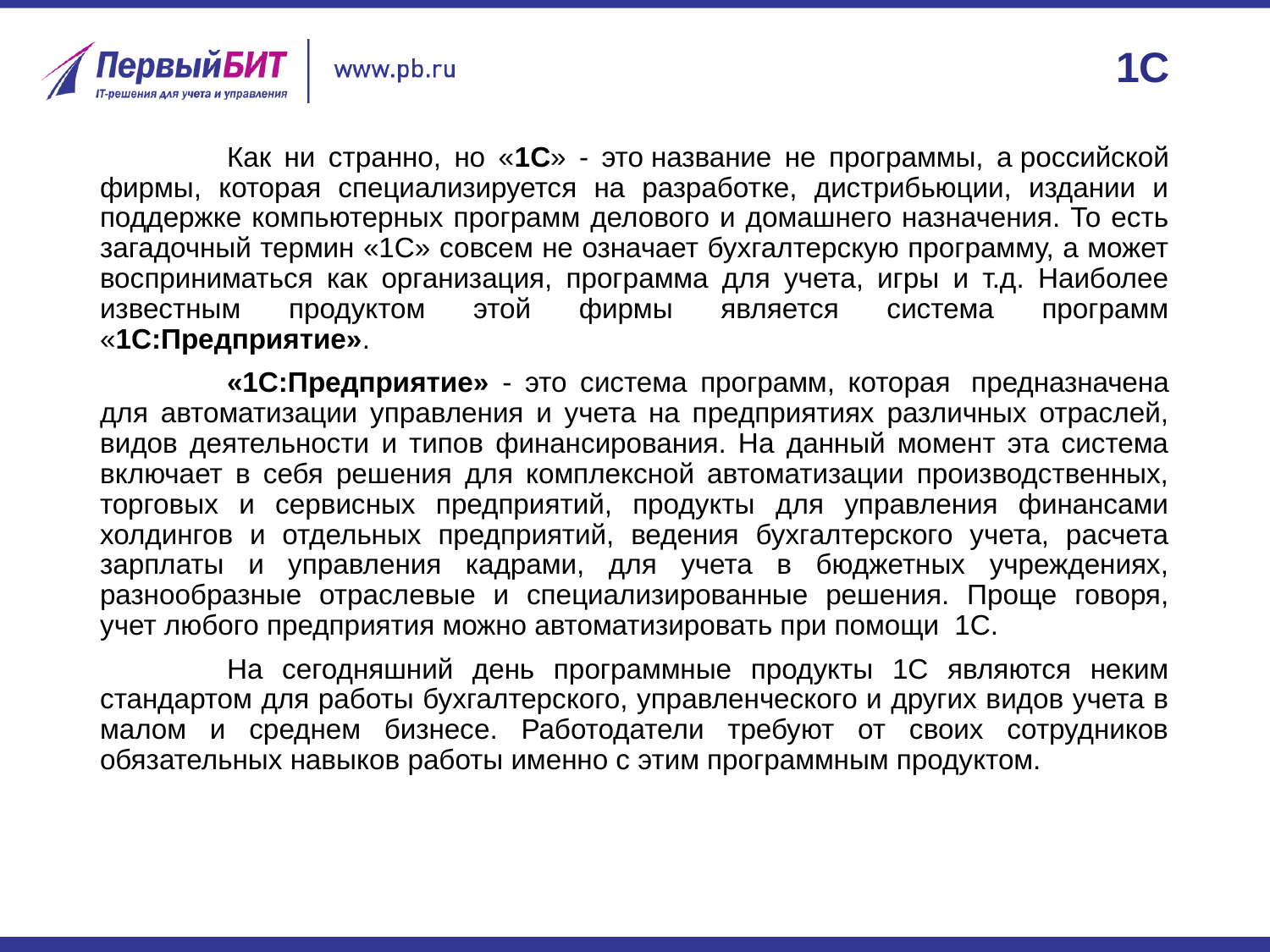

# 1С
	Как ни странно, но «1С» - это название не программы, а российской фирмы, которая специализируется на разработке, дистрибьюции, издании и поддержке компьютерных программ делового и домашнего назначения. То есть загадочный термин «1С» совсем не означает бухгалтерскую программу, а может восприниматься как организация, программа для учета, игры и т.д. Наиболее известным продуктом этой фирмы является система программ «1С:Предприятие».
	«1С:Предприятие» - это система программ, которая  предназначена для автоматизации управления и учета на предприятиях различных отраслей, видов деятельности и типов финансирования. На данный момент эта система включает в себя решения для комплексной автоматизации производственных, торговых и сервисных предприятий, продукты для управления финансами холдингов и отдельных предприятий, ведения бухгалтерского учета, расчета зарплаты и управления кадрами, для учета в бюджетных учреждениях, разнообразные отраслевые и специализированные решения. Проще говоря, учет любого предприятия можно автоматизировать при помощи  1С.
	На сегодняшний день программные продукты 1С являются неким стандартом для работы бухгалтерского, управленческого и других видов учета в малом и среднем бизнесе. Работодатели требуют от своих сотрудников обязательных навыков работы именно с этим программным продуктом.